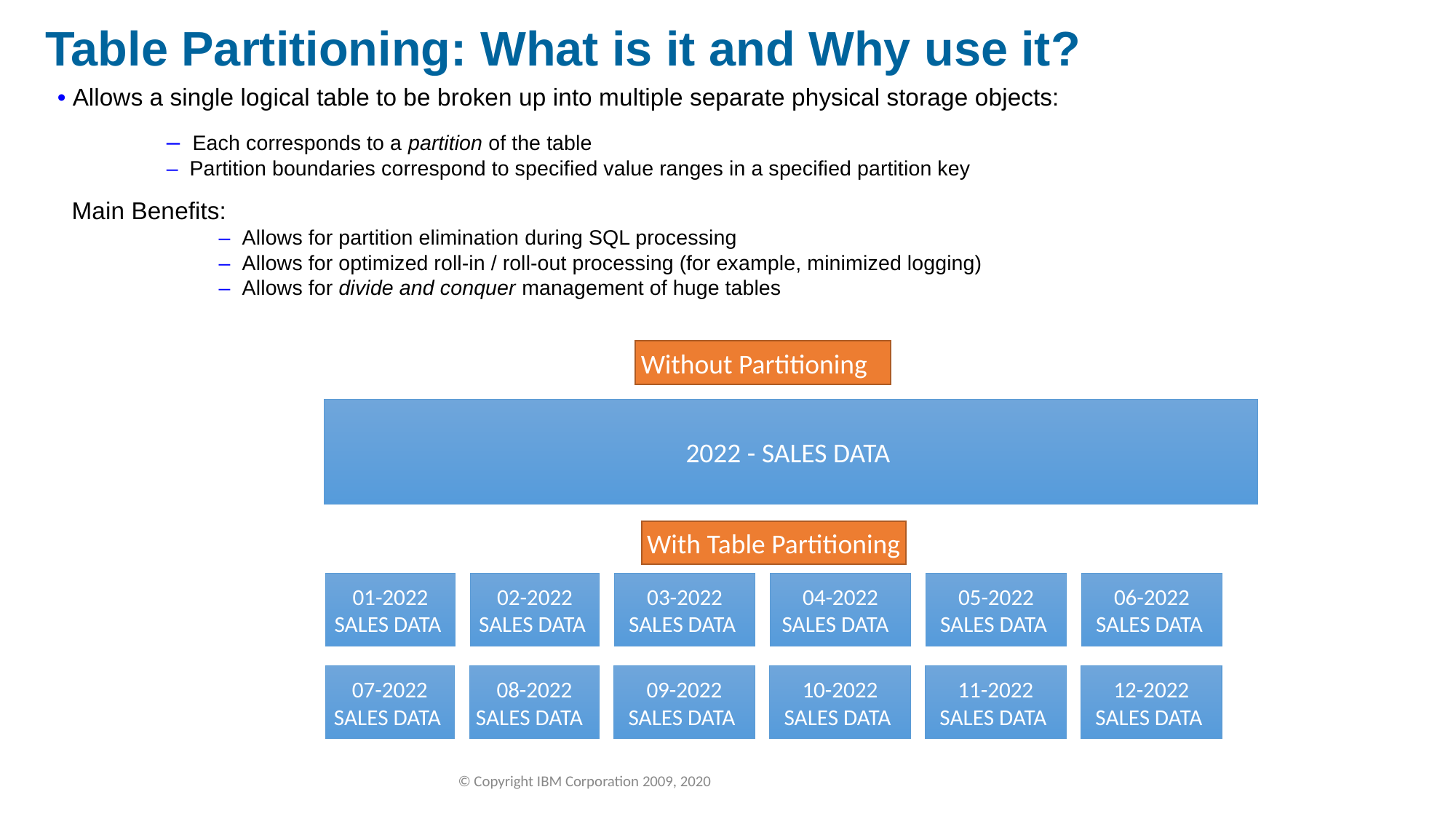

Table Partitioning: What is it and Why use it?
# • Allows a single logical table to be broken up into multiple separate physical storage objects:
	–  Each corresponds to a partition of the table
	–  Partition boundaries correspond to specified value ranges in a specified partition key
Main Benefits:
	–  Allows for partition elimination during SQL processing
	–  Allows for optimized roll-in / roll-out processing (for example, minimized logging)
	–  Allows for divide and conquer management of huge tables

Without Partitioning
2022 - SALES DATA
With Table Partitioning
01-2022
SALES DATA
02-2022
SALES DATA
03-2022
SALES DATA
04-2022
SALES DATA
05-2022
SALES DATA
06-2022
SALES DATA
07-2022
SALES DATA
08-2022
SALES DATA
09-2022
SALES DATA
10-2022
SALES DATA
11-2022
SALES DATA
12-2022
SALES DATA
© Copyright IBM Corporation 2009, 2020